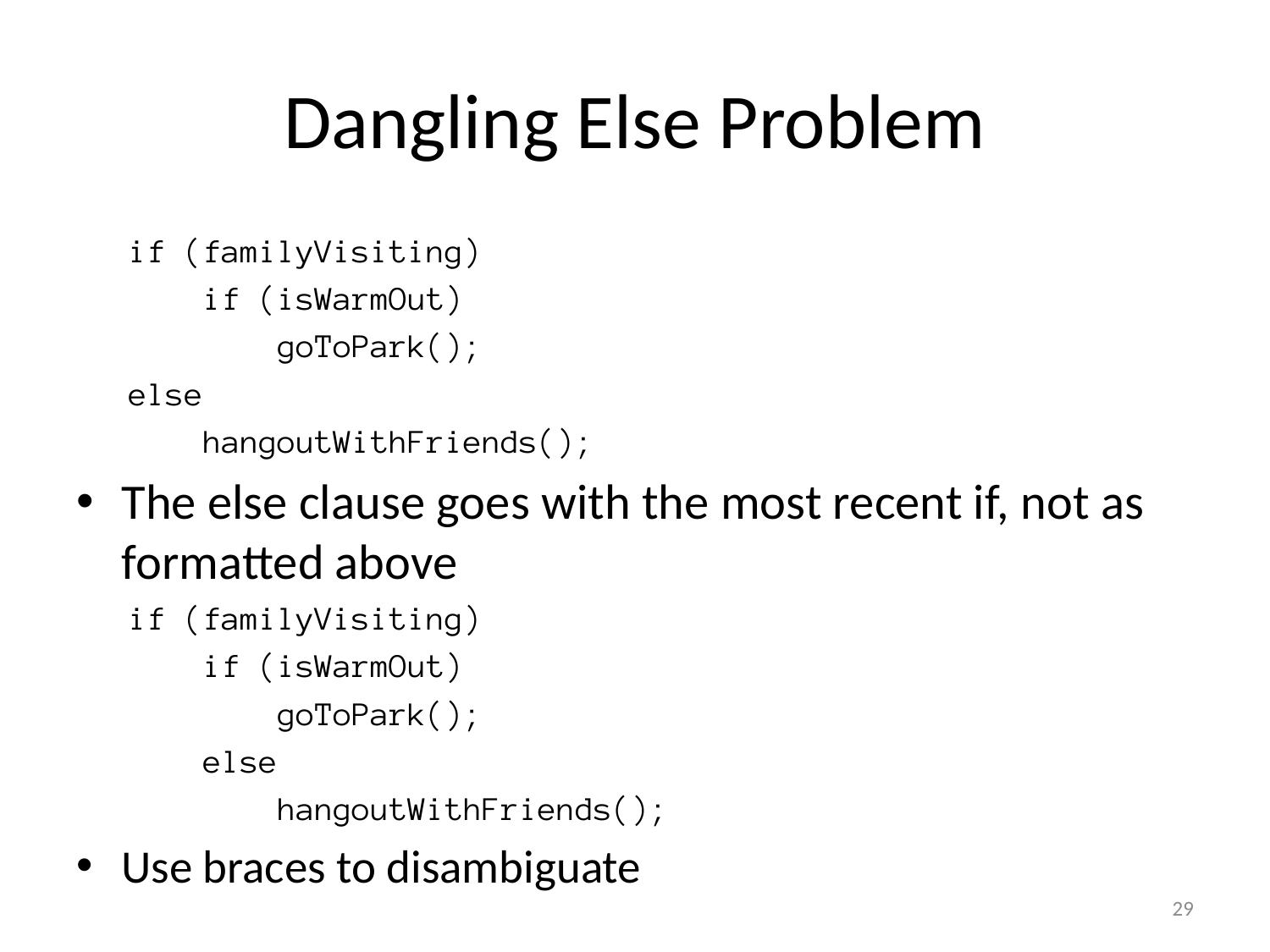

# Dangling Else Problem
if (familyVisiting)
    if (isWarmOut)
        goToPark();
else
    hangoutWithFriends();
The else clause goes with the most recent if, not as formatted above
if (familyVisiting)
    if (isWarmOut)
        goToPark();
    else
        hangoutWithFriends();
Use braces to disambiguate
29